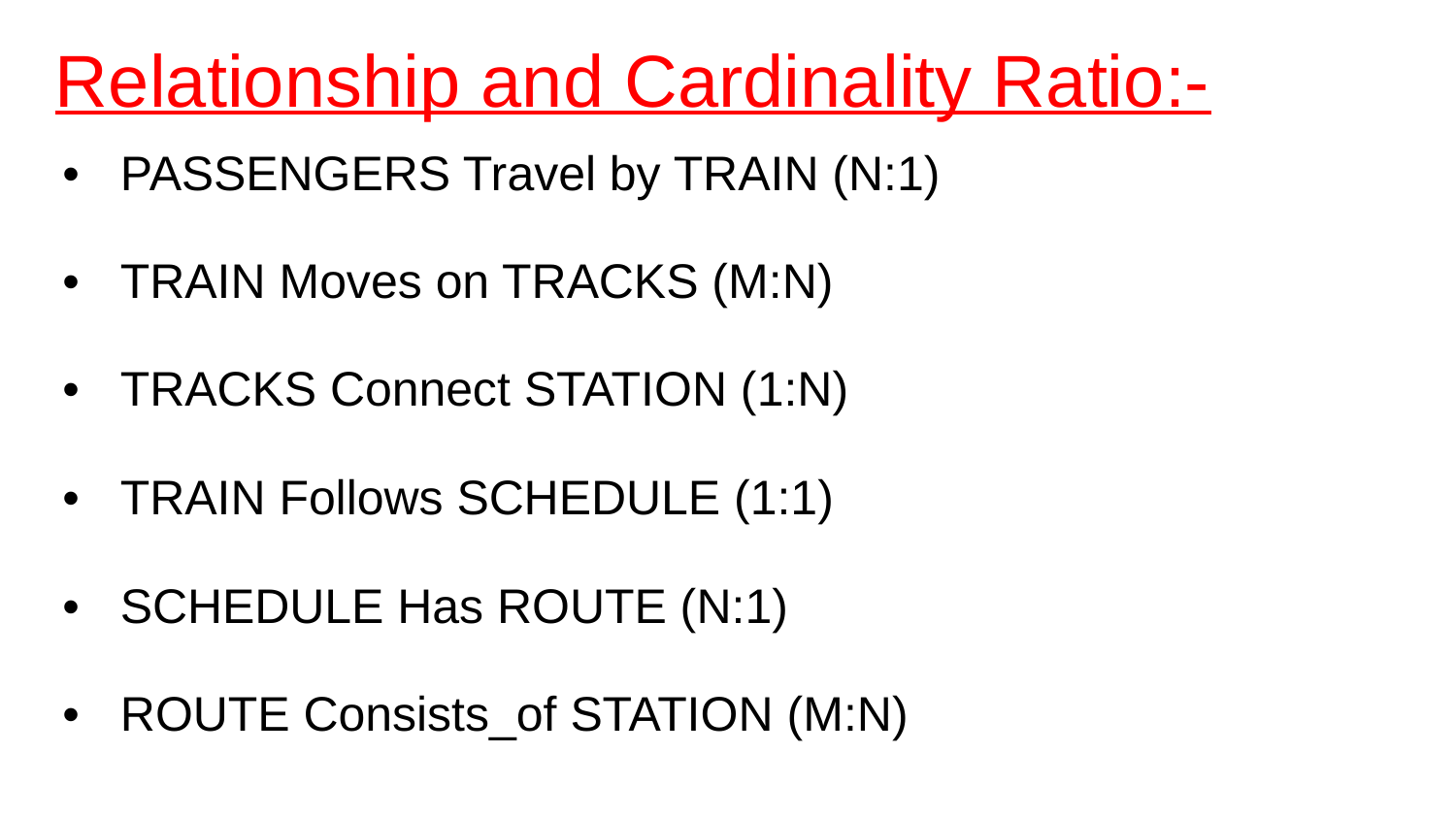

# Relationship and Cardinality Ratio:-
•   PASSENGERS Travel by TRAIN (N:1)

•   TRAIN Moves on TRACKS (M:N)

•   TRACKS Connect STATION (1:N)

•   TRAIN Follows SCHEDULE (1:1)

•   SCHEDULE Has ROUTE (N:1)

•   ROUTE Consists_of STATION (M:N)